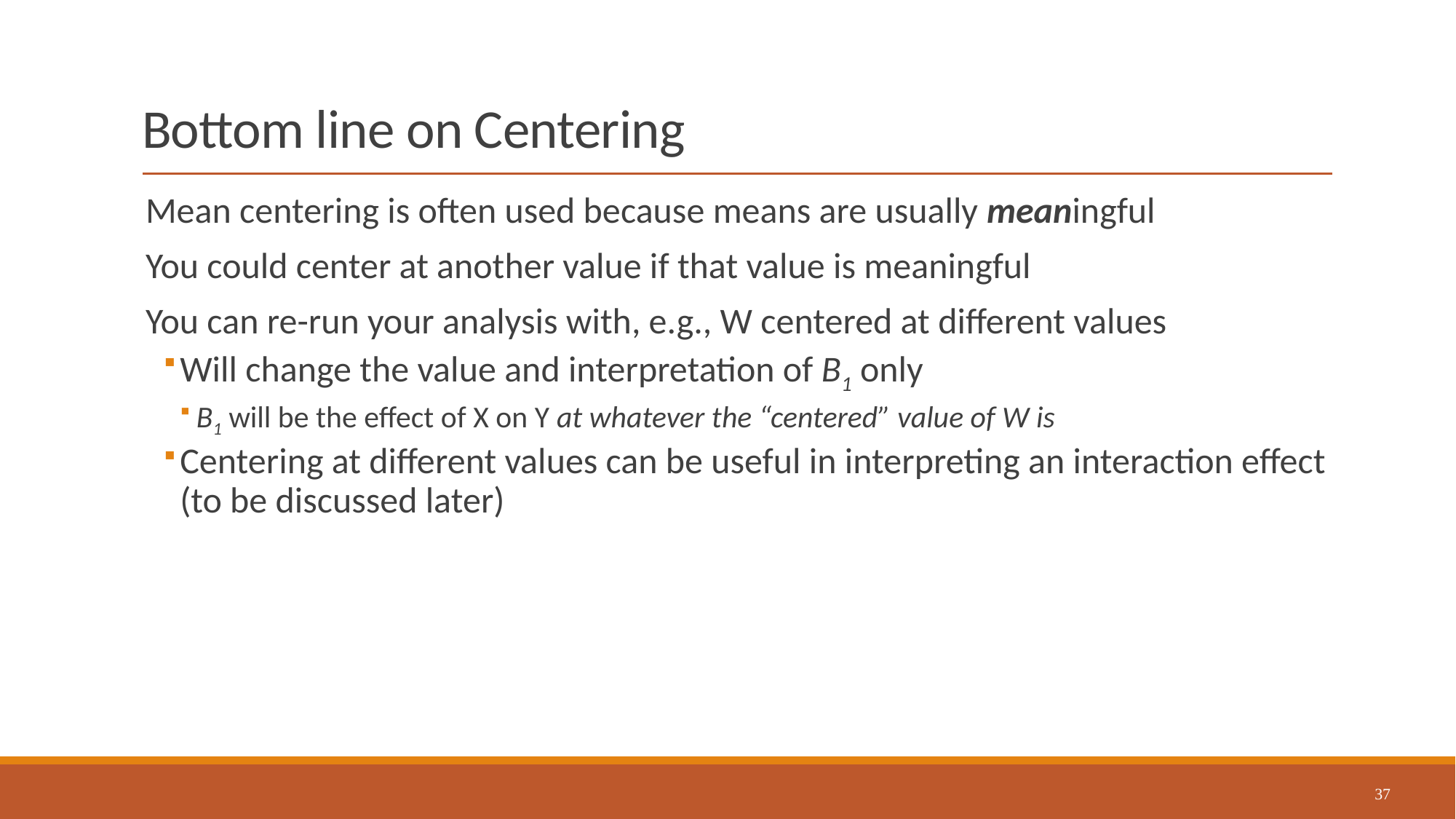

# Bottom line on Centering
Mean centering is often used because means are usually meaningful
You could center at another value if that value is meaningful
You can re-run your analysis with, e.g., W centered at different values
Will change the value and interpretation of B1 only
B1 will be the effect of X on Y at whatever the “centered” value of W is
Centering at different values can be useful in interpreting an interaction effect (to be discussed later)

37